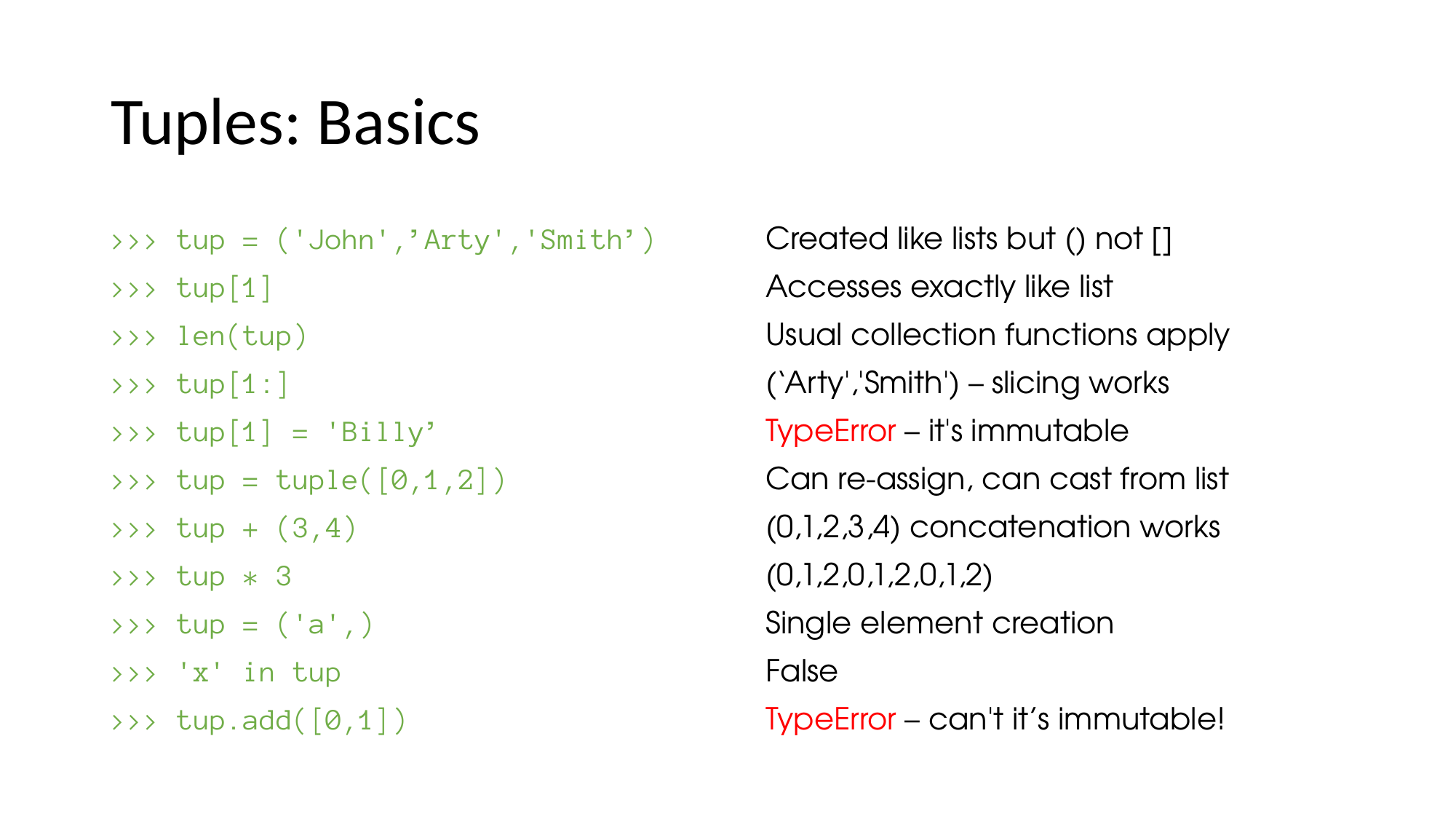

# Tuples: Basics
>>> tup = ('John',’Arty','Smith’)	Created like lists but () not []
>>> tup[1]			        	Accesses exactly like list
>>> len(tup)					Usual collection functions apply
>>> tup[1:]					(‘Arty','Smith') – slicing works
>>> tup[1] = 'Billy’			TypeError – it's immutable
>>> tup = tuple([0,1,2])			Can re-assign, can cast from list
>>> tup + (3,4)				(0,1,2,3,4) concatenation works
>>> tup * 3					(0,1,2,0,1,2,0,1,2)
>>> tup = ('a',) 				Single element creation
>>> 'x' in tup				False
>>> tup.add([0,1])				TypeError – can't it’s immutable!